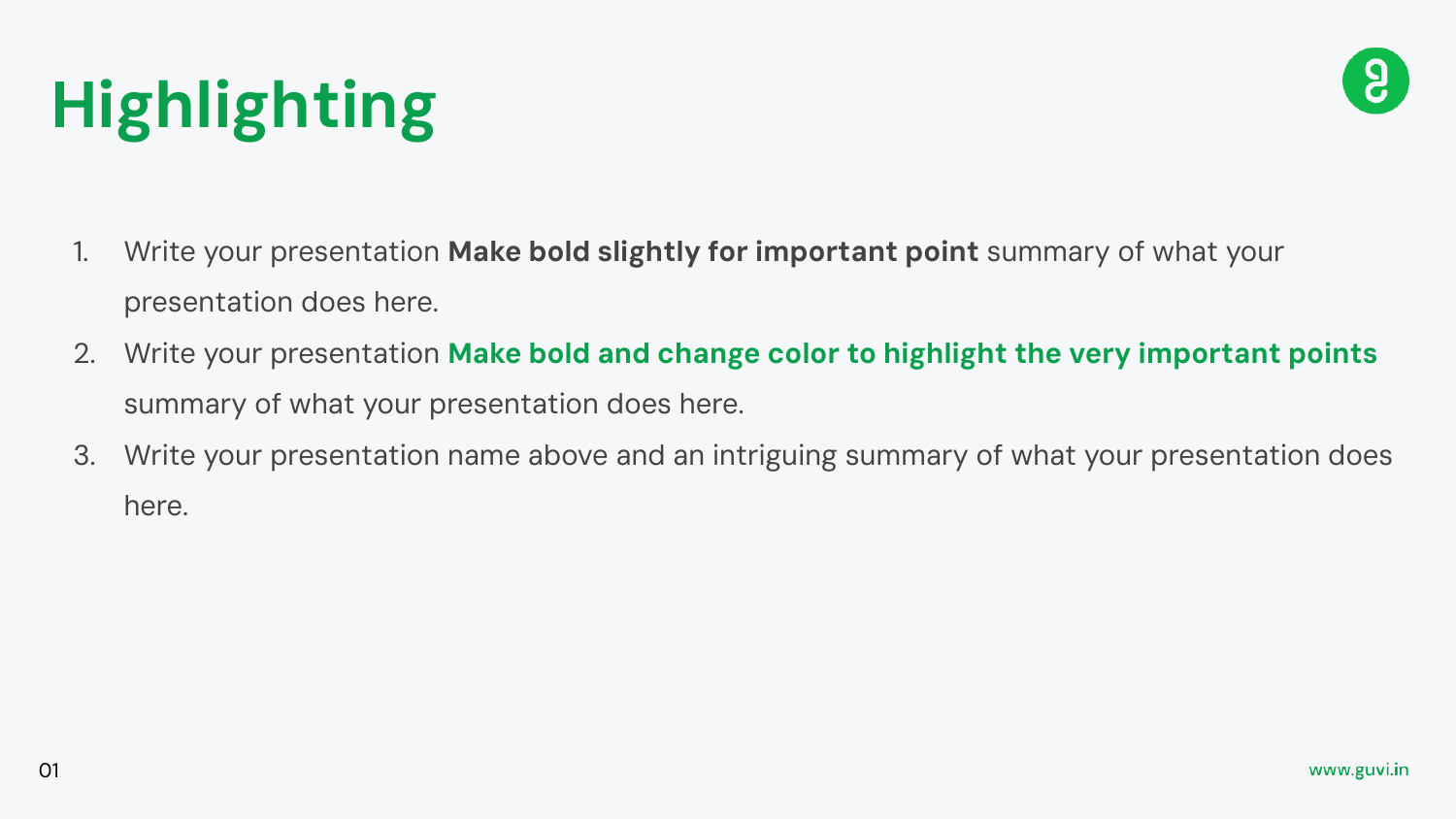

# Highlighting
Write your presentation Make bold slightly for important point summary of what your presentation does here.
Write your presentation Make bold and change color to highlight the very important points summary of what your presentation does here.
Write your presentation name above and an intriguing summary of what your presentation does here.
01